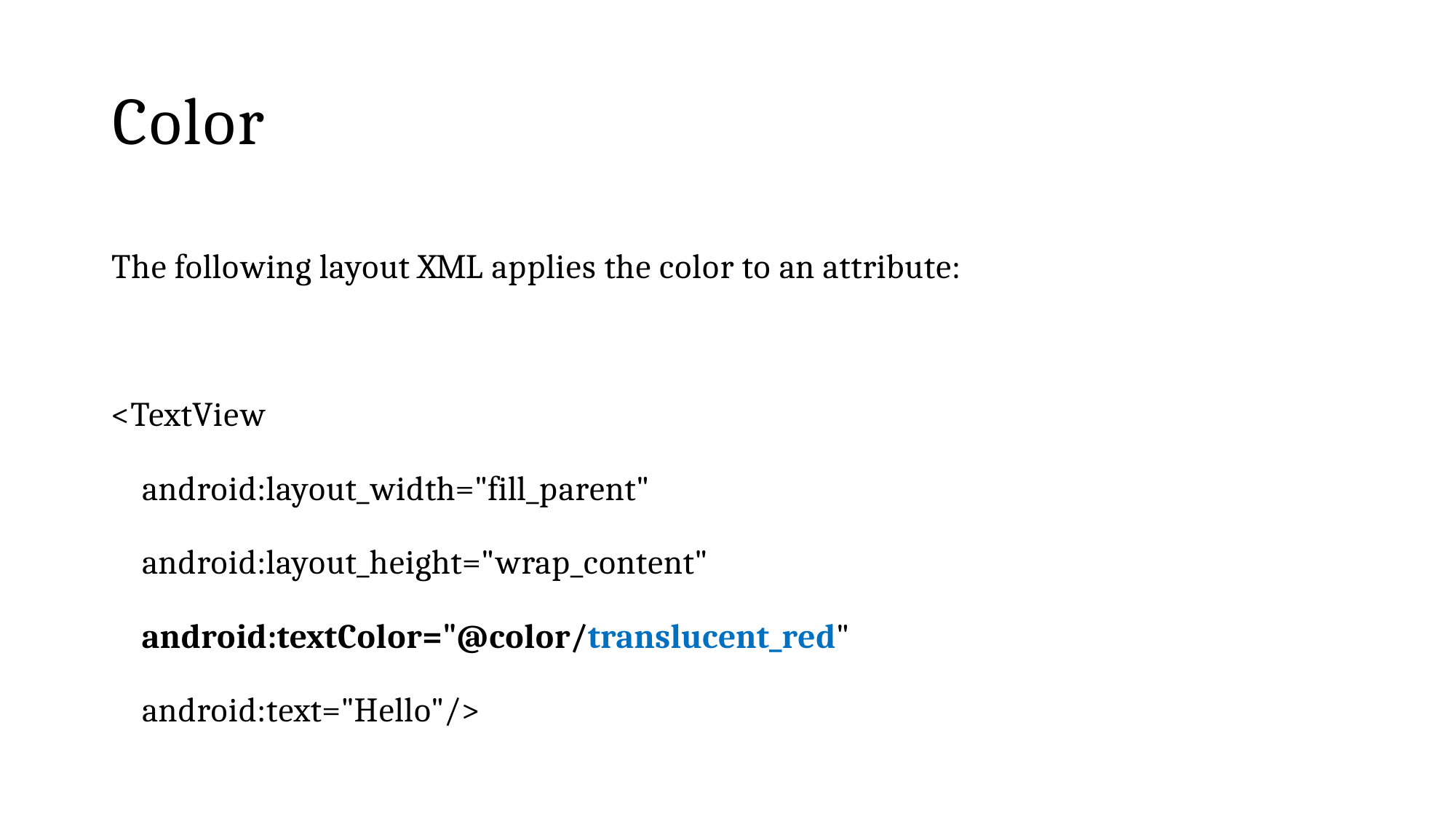

# Color
The following layout XML applies the color to an attribute:

<TextView
    android:layout_width="fill_parent"
    android:layout_height="wrap_content"
    android:textColor="@color/translucent_red"
    android:text="Hello"/>